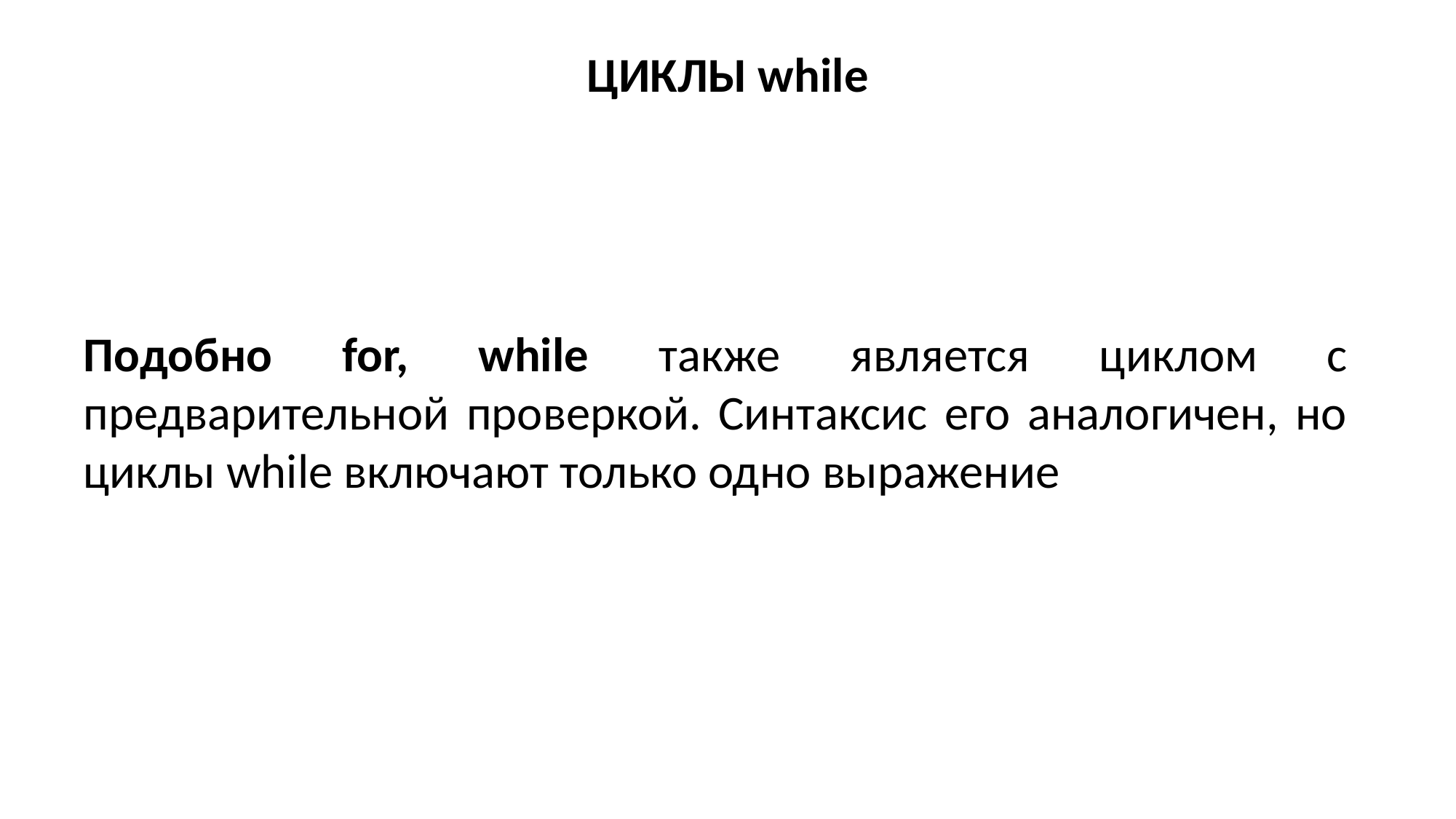

ЦИКЛЫ while
Подобно for, while также является циклом с предварительной проверкой. Синтаксис его аналогичен, но циклы while включают только одно выражение